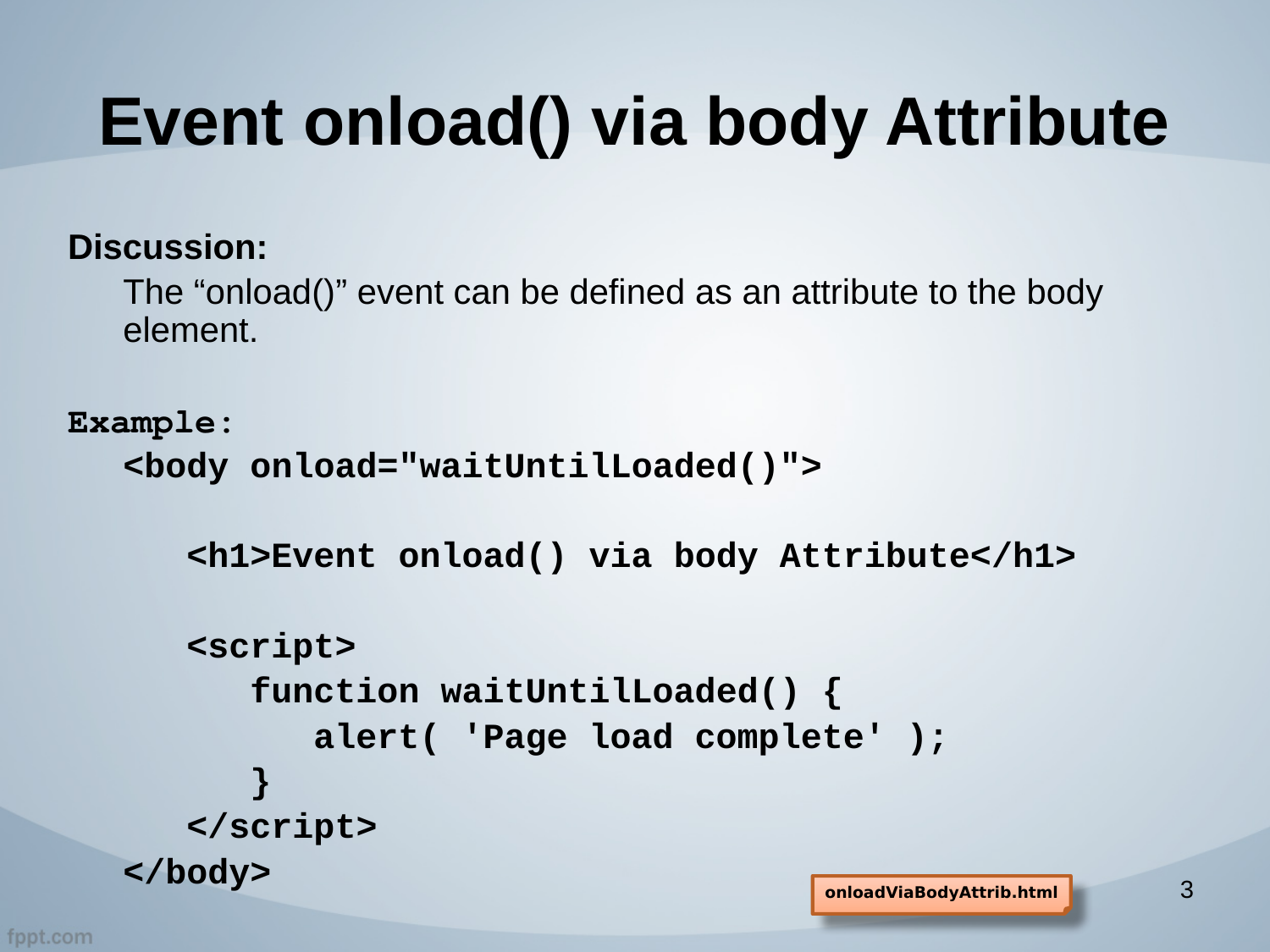

# Event onload() via body Attribute
Discussion:
The “onload()” event can be defined as an attribute to the body element.

Example:
<body onload="waitUntilLoaded()">

   <h1>Event onload() via body Attribute</h1>

   <script>
      function waitUntilLoaded() {
         alert( 'Page load complete' );
      }
   </script>
</body>
3
onloadViaBodyAttrib.html